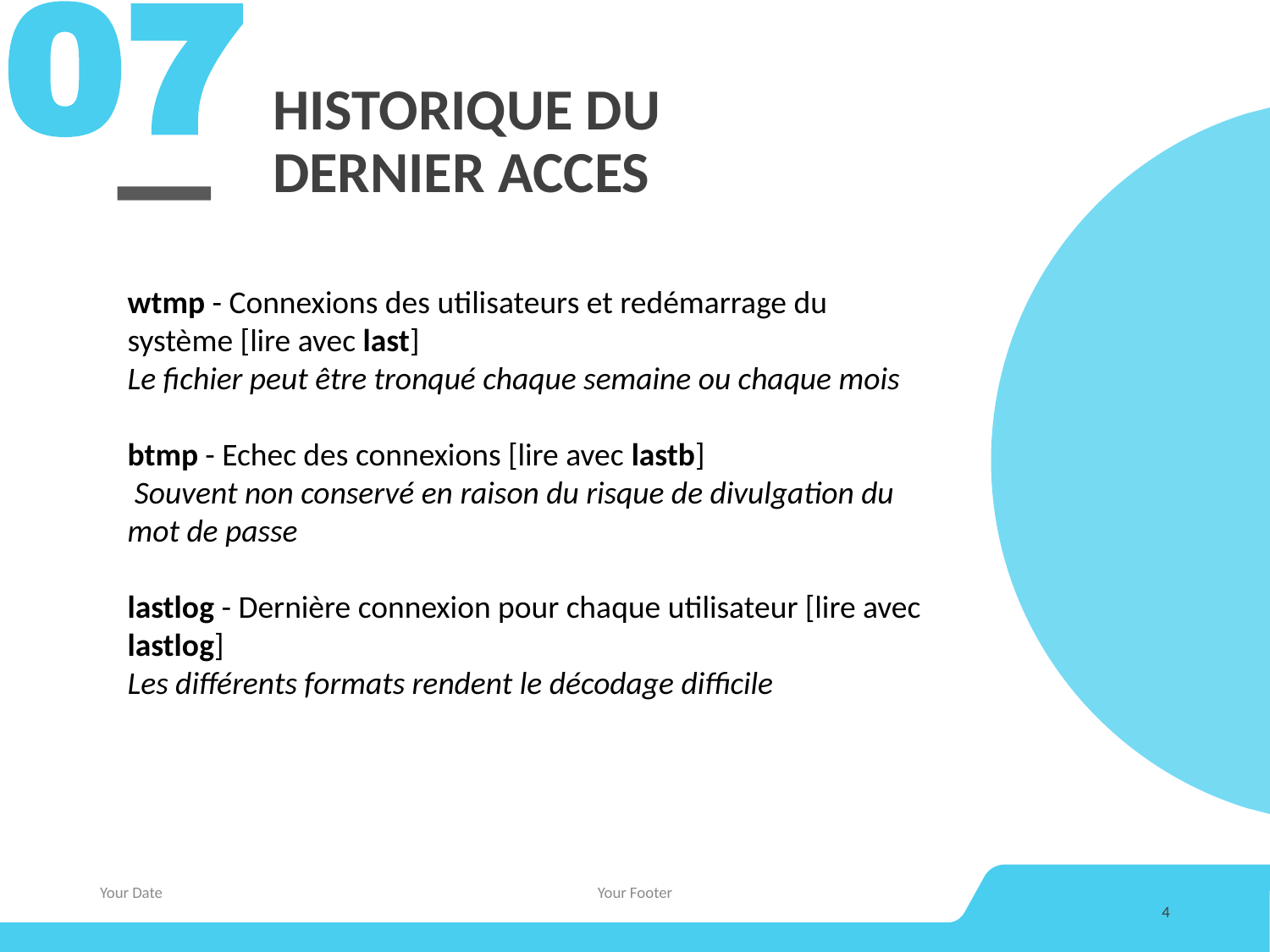

07
# HISTORIQUE DU DERNIER ACCES

wtmp - Connexions des utilisateurs et redémarrage du système [lire avec last]
Le fichier peut être tronqué chaque semaine ou chaque mois

btmp - Echec des connexions [lire avec lastb]
 Souvent non conservé en raison du risque de divulgation du mot de passe

lastlog - Dernière connexion pour chaque utilisateur [lire avec lastlog]
Les différents formats rendent le décodage difficile
Your Date
Your Footer
4